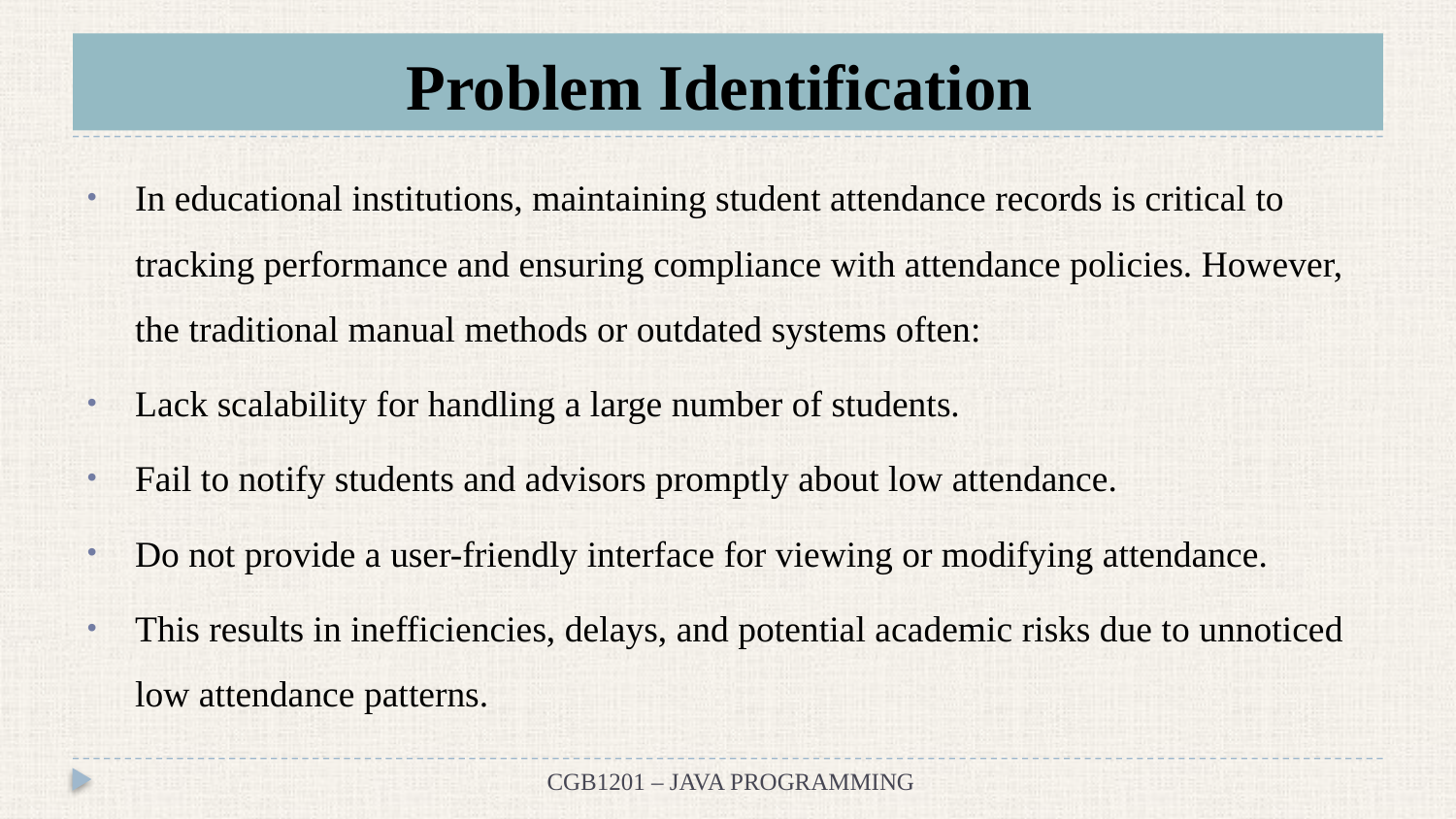

# Problem Identification
In educational institutions, maintaining student attendance records is critical to tracking performance and ensuring compliance with attendance policies. However, the traditional manual methods or outdated systems often:
Lack scalability for handling a large number of students.
Fail to notify students and advisors promptly about low attendance.
Do not provide a user-friendly interface for viewing or modifying attendance.
This results in inefficiencies, delays, and potential academic risks due to unnoticed low attendance patterns.

3
CGB1201 – JAVA PROGRAMMING